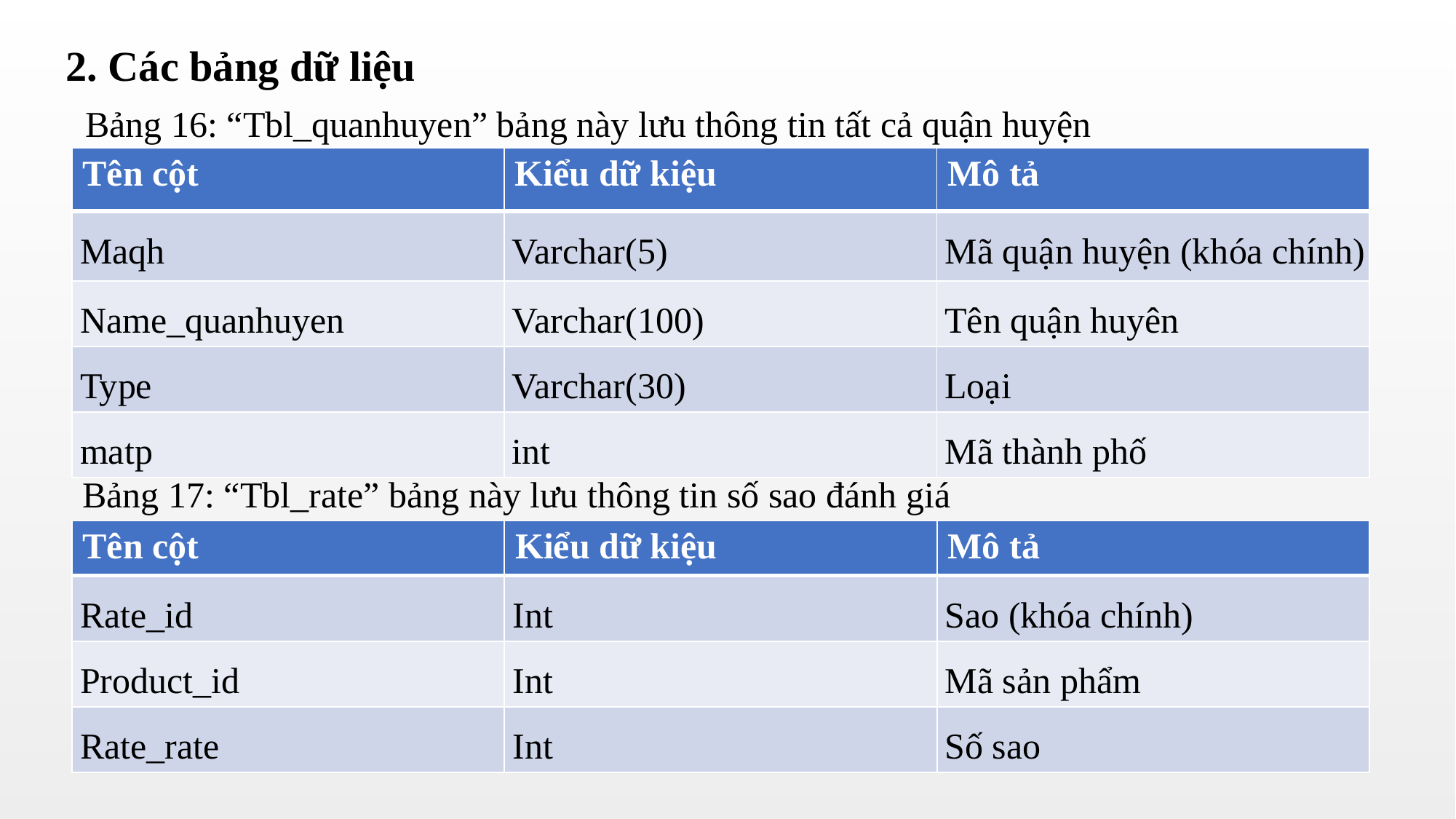

2. Các bảng dữ liệu
Bảng 16: “Tbl_quanhuyen” bảng này lưu thông tin tất cả quận huyện
| Tên cột | Kiểu dữ kiệu | Mô tả |
| --- | --- | --- |
| Maqh | Varchar(5) | Mã quận huyện (khóa chính) |
| Name\_quanhuyen | Varchar(100) | Tên quận huyên |
| Type | Varchar(30) | Loại |
| matp | int | Mã thành phố |
Bảng 17: “Tbl_rate” bảng này lưu thông tin số sao đánh giá
| Tên cột | Kiểu dữ kiệu | Mô tả |
| --- | --- | --- |
| Rate\_id | Int | Sao (khóa chính) |
| Product\_id | Int | Mã sản phẩm |
| Rate\_rate | Int | Số sao |